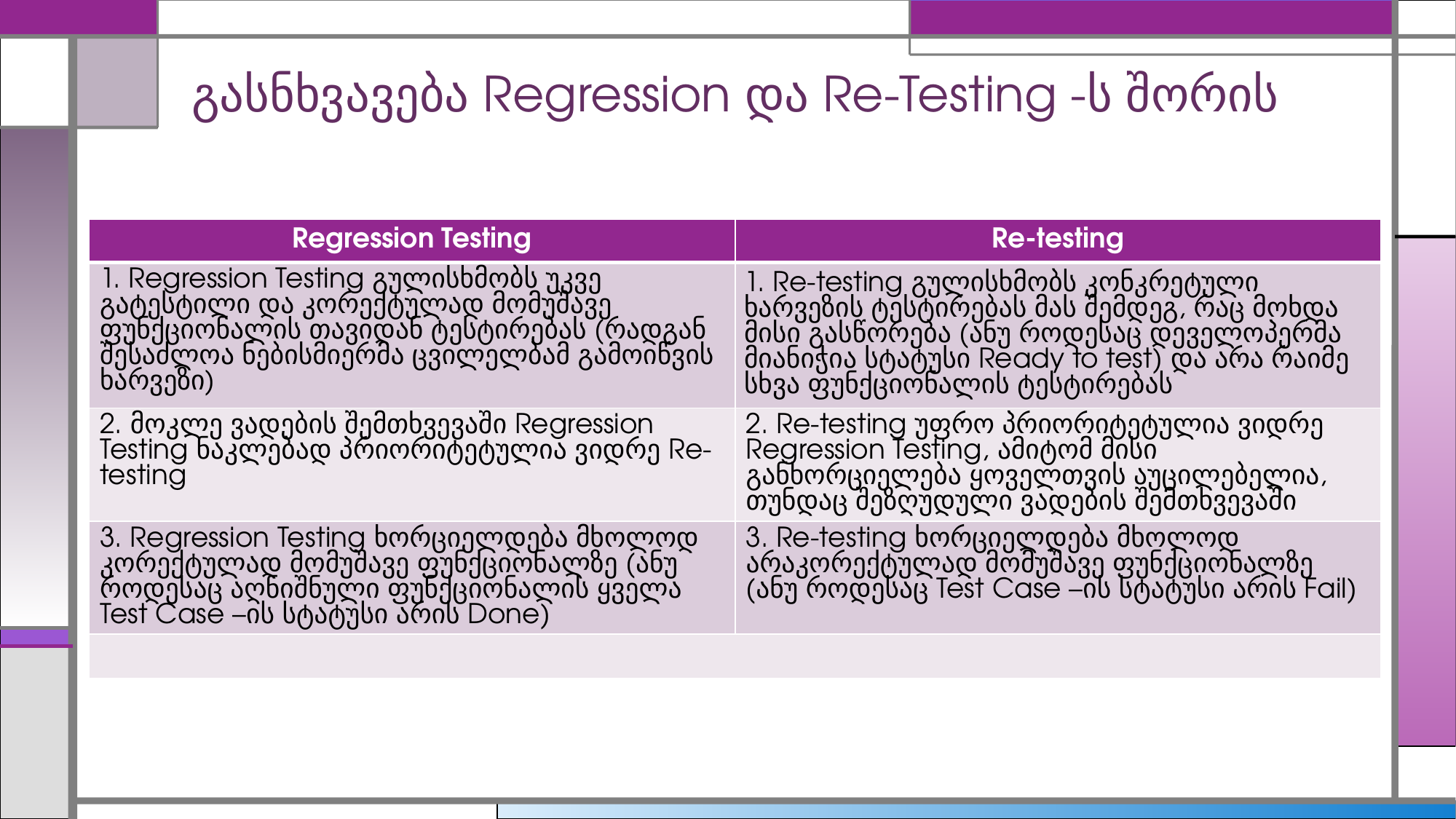

# გასნხვავება Regression და Re-Testing -ს შორის

| Regression Testing | Re-testing |
| --- | --- |
| 1. Regression Testing გულისხმობს უკვე გატესტილი და კორექტულად მომუშავე ფუნქციონალის თავიდან ტესტირებას (რადგან შესაძლოა ნებისმიერმა ცვილელბამ გამოიწვის ხარვეზი) | 1. Re-testing გულისხმობს კონკრეტული ხარვეზის ტესტირებას მას შემდეგ, რაც მოხდა მისი გასწორება (ანუ როდესაც დეველოპერმა მიანიჭია სტატუსი Ready to test) და არა რაიმე სხვა ფუნქციონალის ტესტირებას |
| 2. მოკლე ვადების შემთხვევაში Regression Testing ნაკლებად პრიორიტეტულია ვიდრე Re-testing | 2. Re-testing უფრო პრიორიტეტულია ვიდრე Regression Testing, ამიტომ მისი განხორციელება ყოველთვის აუცილებელია, თუნდაც შეზღუდული ვადების შემთხვევაში |
| 3. Regression Testing ხორციელდება მხოლოდ კორექტულად მომუშავე ფუნქციონალზე (ანუ როდესაც აღნიშნული ფუნქციონალის ყველა Test Case –ის სტატუსი არის Done) | 3. Re-testing ხორციელდება მხოლოდ არაკორექტულად მომუშავე ფუნქციონალზე (ანუ როდესაც Test Case –ის სტატუსი არის Fail) |
|  |  |